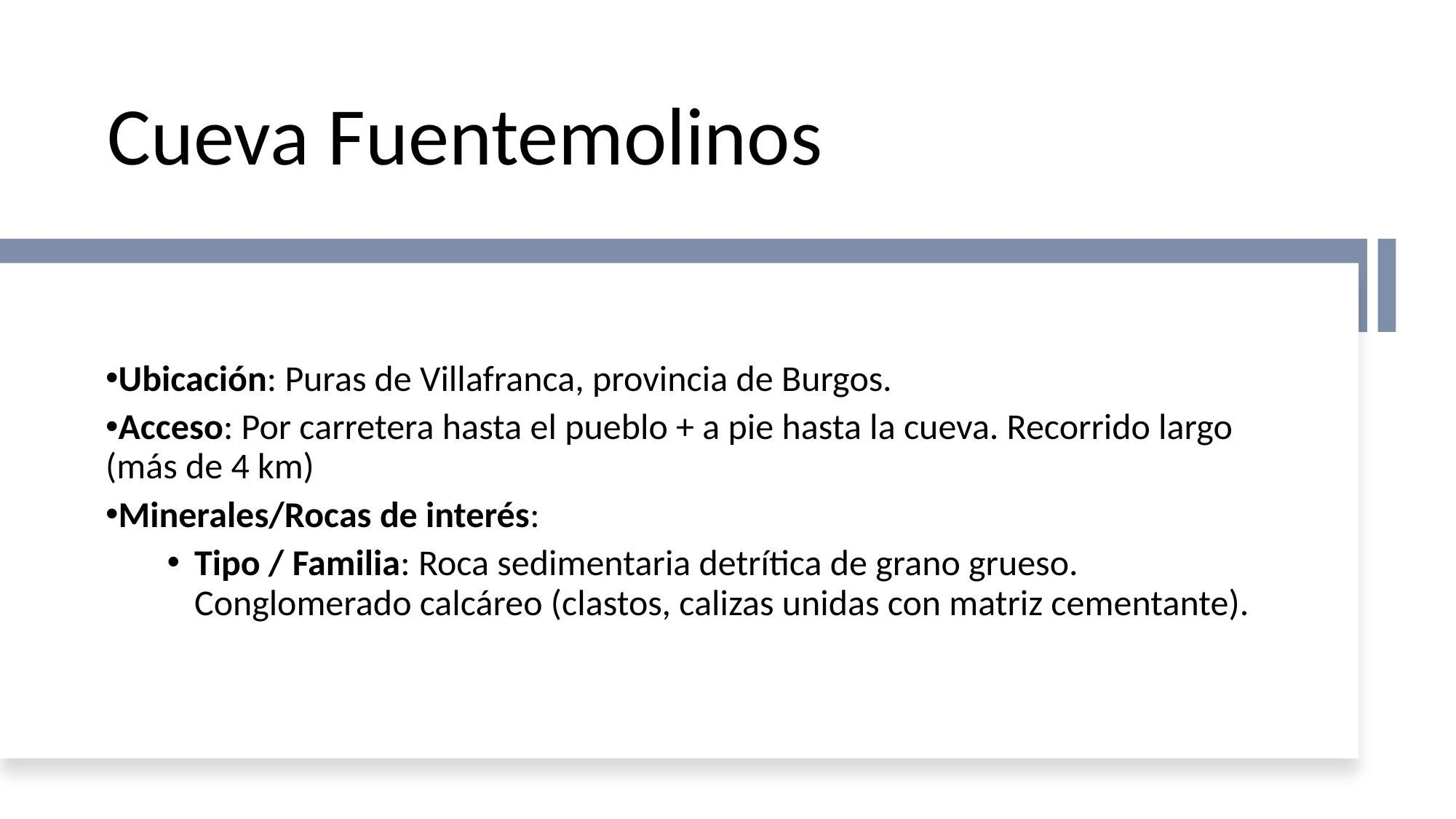

Cueva Fuentemolinos

Ubicación: Puras de Villafranca, provincia de Burgos.
Acceso: Por carretera hasta el pueblo + a pie hasta la cueva. Recorrido largo (más de 4 km)
Minerales/Rocas de interés:
Tipo / Familia: Roca sedimentaria detrítica de grano grueso. Conglomerado calcáreo (clastos, calizas unidas con matriz cementante).